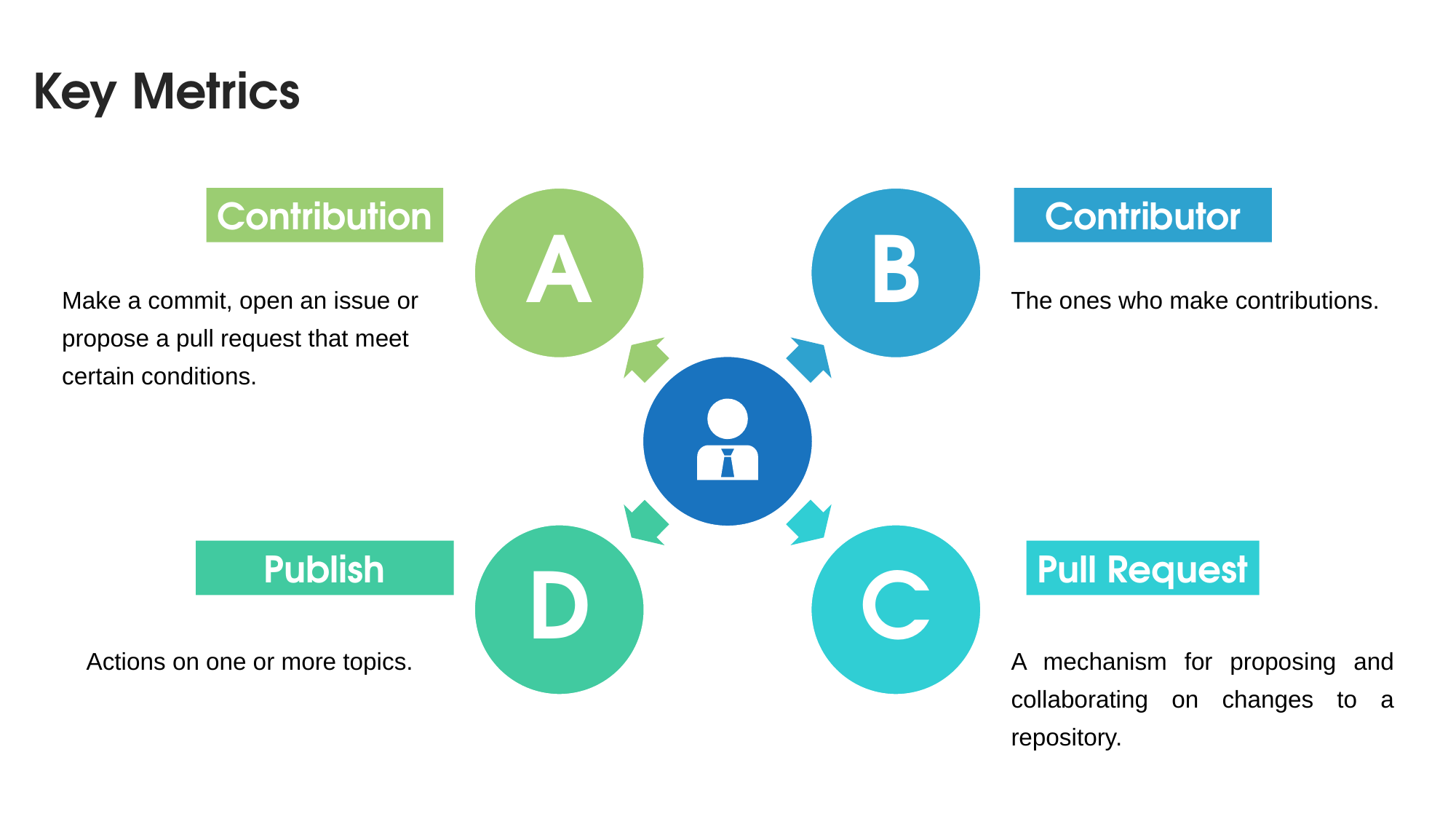

Key Metrics
Contribution
A
B
Contributor
The ones who make contributions.
Make a commit, open an issue or propose a pull request that meet certain conditions.

D
C
Publish
Pull Request
A mechanism for proposing and collaborating on changes to a repository.
Actions on one or more topics.